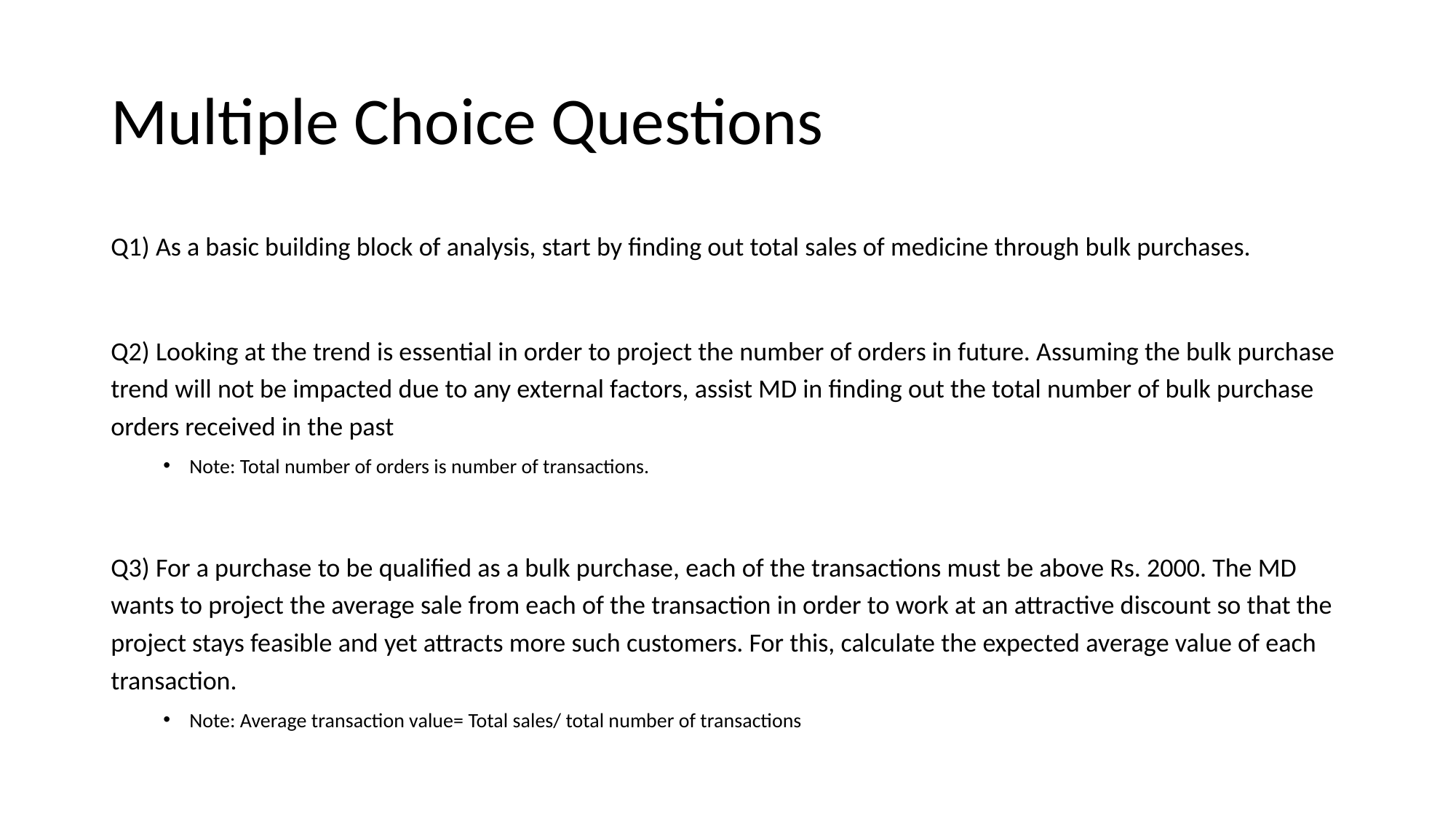

# Multiple Choice Questions
Q1) As a basic building block of analysis, start by finding out total sales of medicine through bulk purchases.

Q2) Looking at the trend is essential in order to project the number of orders in future. Assuming the bulk purchase trend will not be impacted due to any external factors, assist MD in finding out the total number of bulk purchase orders received in the past
Note: Total number of orders is number of transactions.

Q3) For a purchase to be qualified as a bulk purchase, each of the transactions must be above Rs. 2000. The MD wants to project the average sale from each of the transaction in order to work at an attractive discount so that the project stays feasible and yet attracts more such customers. For this, calculate the expected average value of each transaction.
Note: Average transaction value= Total sales/ total number of transactions